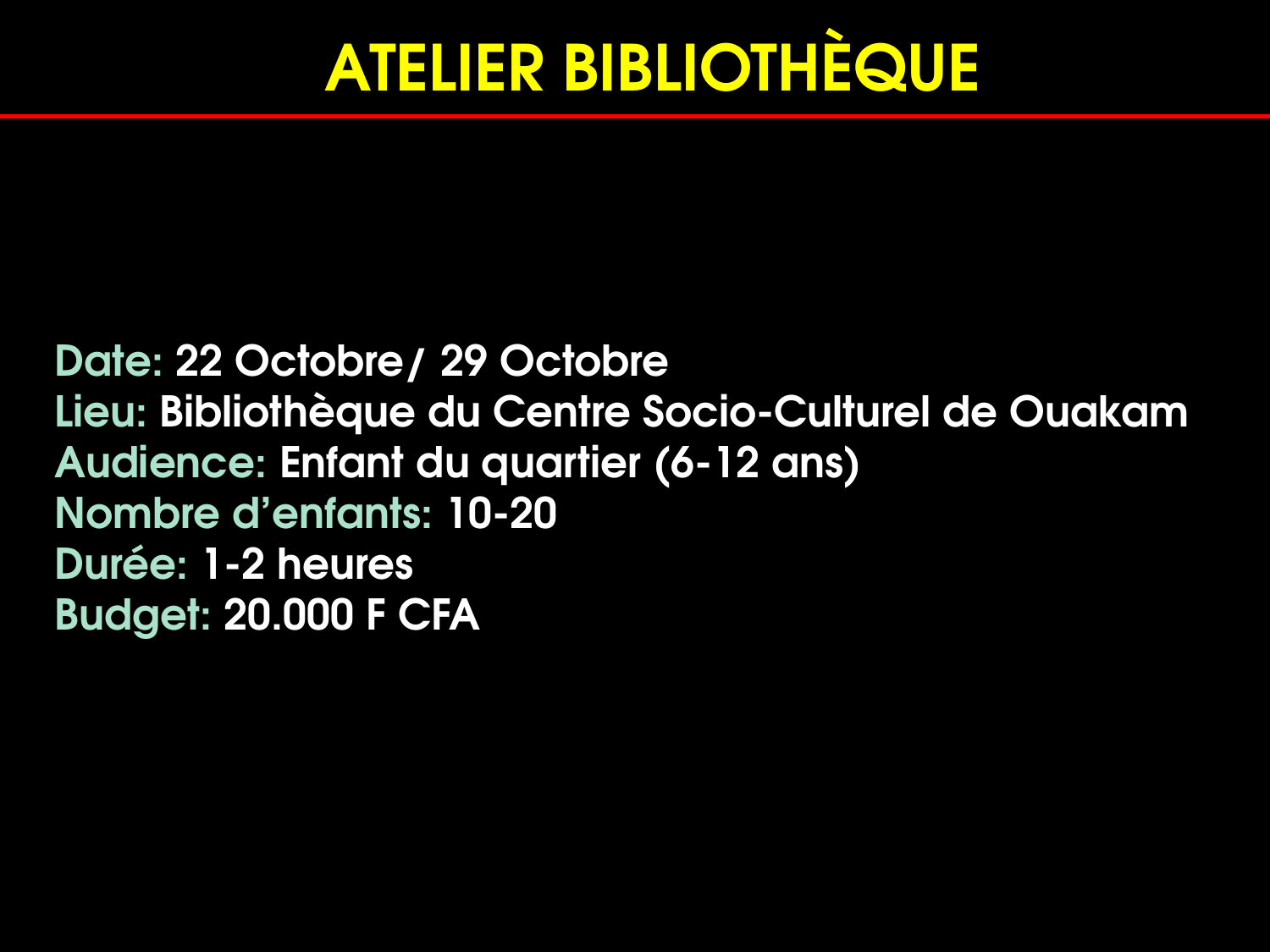

ATELIER BIBLIOTHÈQUE

Date: 22 Octobre/ 29 Octobre
Lieu: Bibliothèque du Centre Socio-Culturel de Ouakam
Audience: Enfant du quartier (6-12 ans)
Nombre d’enfants: 10-20
Durée: 1-2 heures
Budget: 20.000 F CFA